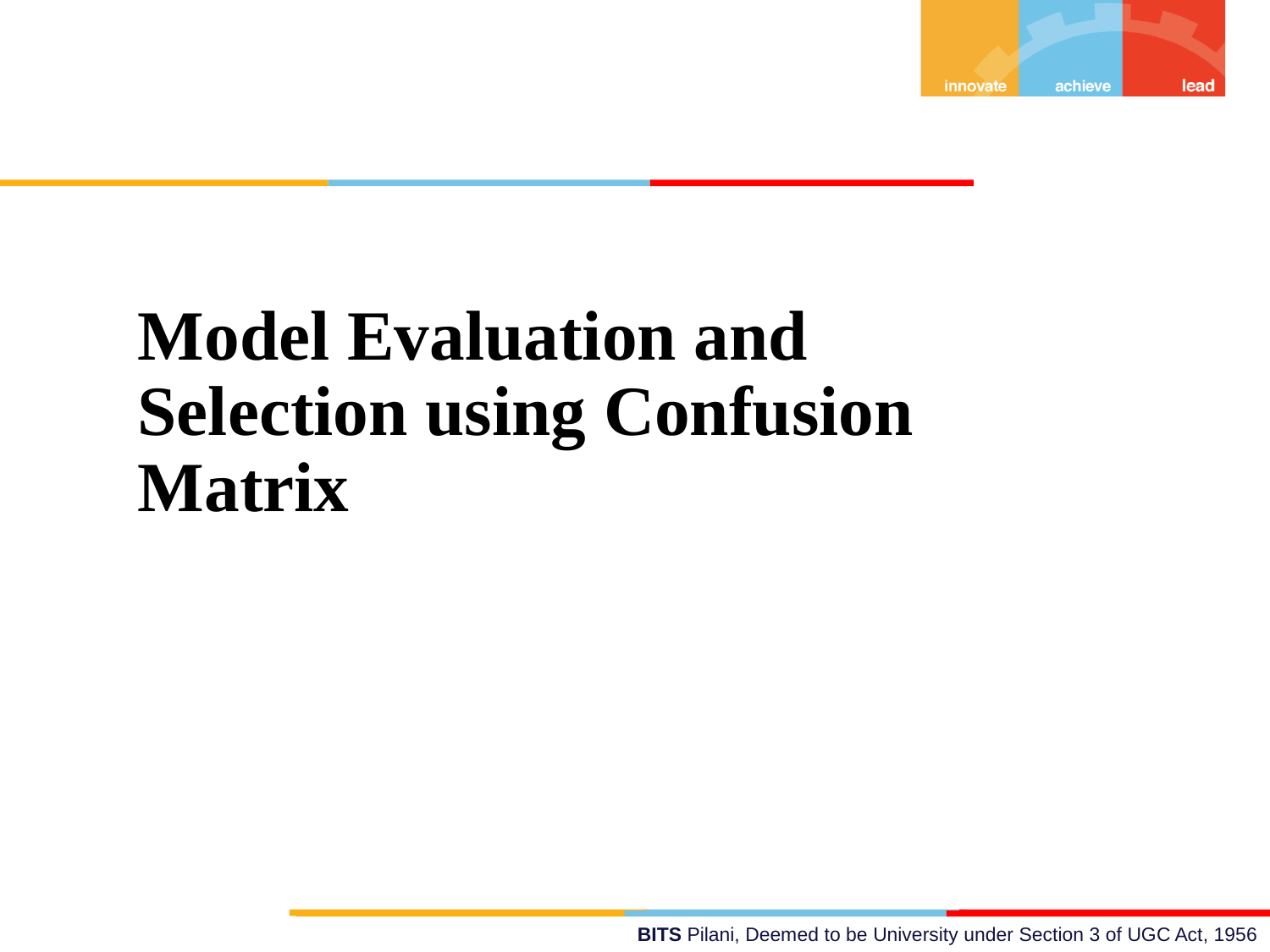

Model Evaluation and Selection using Confusion Matrix